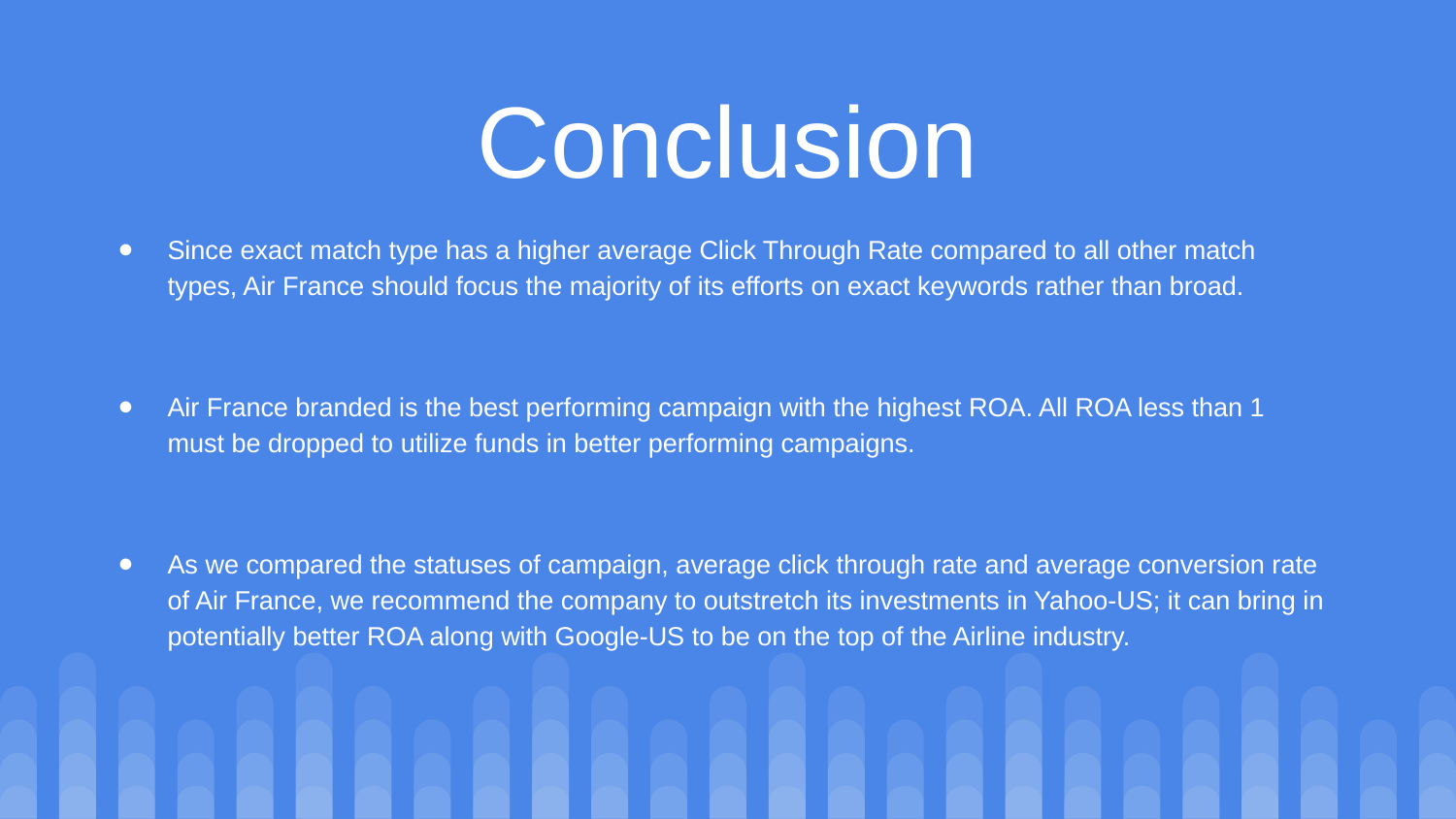

# Conclusion
Since exact match type has a higher average Click Through Rate compared to all other match types, Air France should focus the majority of its efforts on exact keywords rather than broad.

Air France branded is the best performing campaign with the highest ROA. All ROA less than 1 must be dropped to utilize funds in better performing campaigns.

As we compared the statuses of campaign, average click through rate and average conversion rate of Air France, we recommend the company to outstretch its investments in Yahoo-US; it can bring in potentially better ROA along with Google-US to be on the top of the Airline industry.